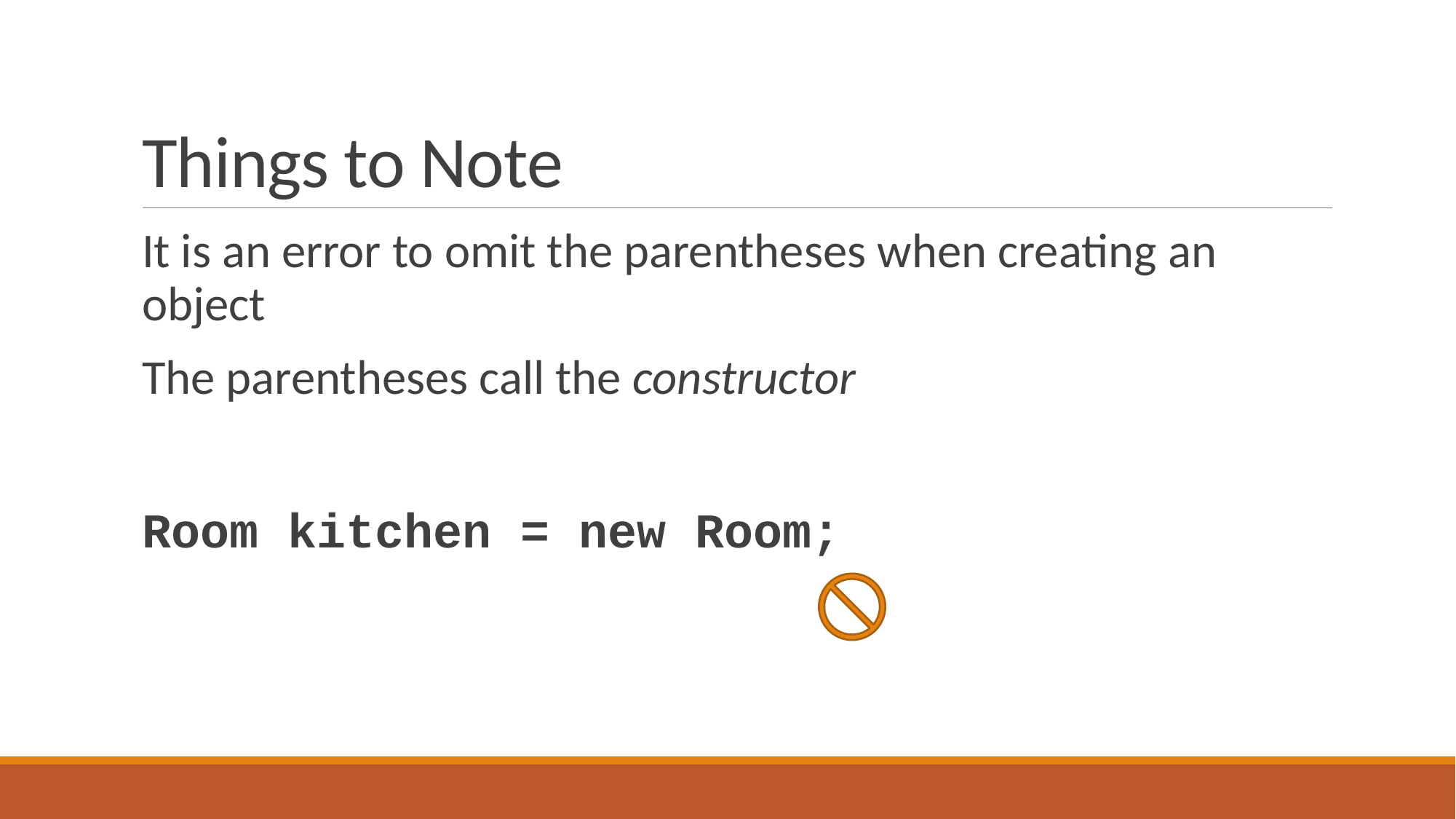

# Things to Note
It is an error to omit the parentheses when creating an object
The parentheses call the constructor

Room kitchen = new Room;